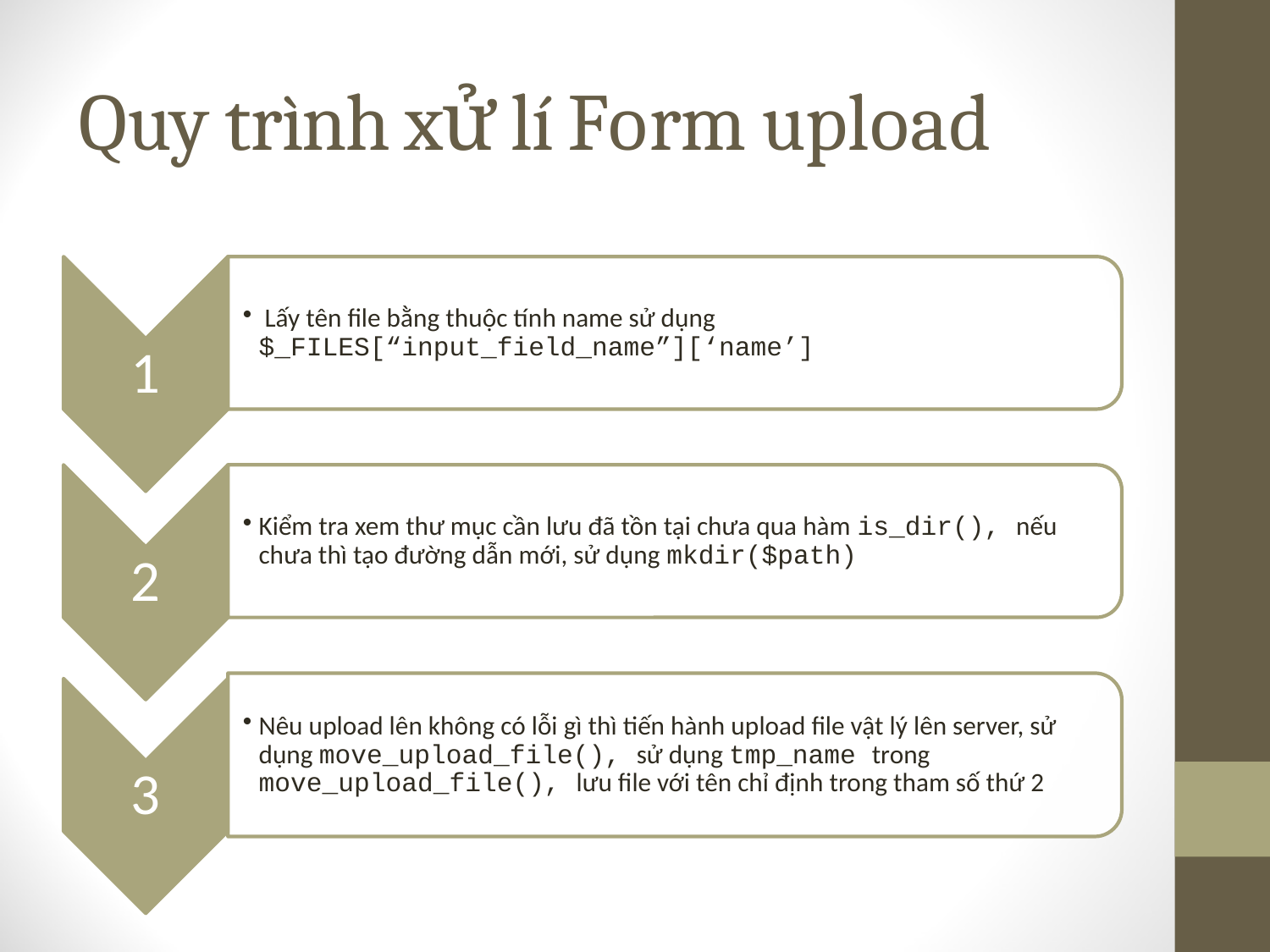

# Quy trình xử lí Form upload
1
 Lấy tên file bằng thuộc tính name sử dụng $_FILES[“input_field_name”][‘name’]
2
Kiểm tra xem thư mục cần lưu đã tồn tại chưa qua hàm is_dir(), nếu chưa thì tạo đường dẫn mới, sử dụng mkdir($path)
3
Nêu upload lên không có lỗi gì thì tiến hành upload file vật lý lên server, sử dụng move_upload_file(), sử dụng tmp_name trong move_upload_file(), lưu file với tên chỉ định trong tham số thứ 2